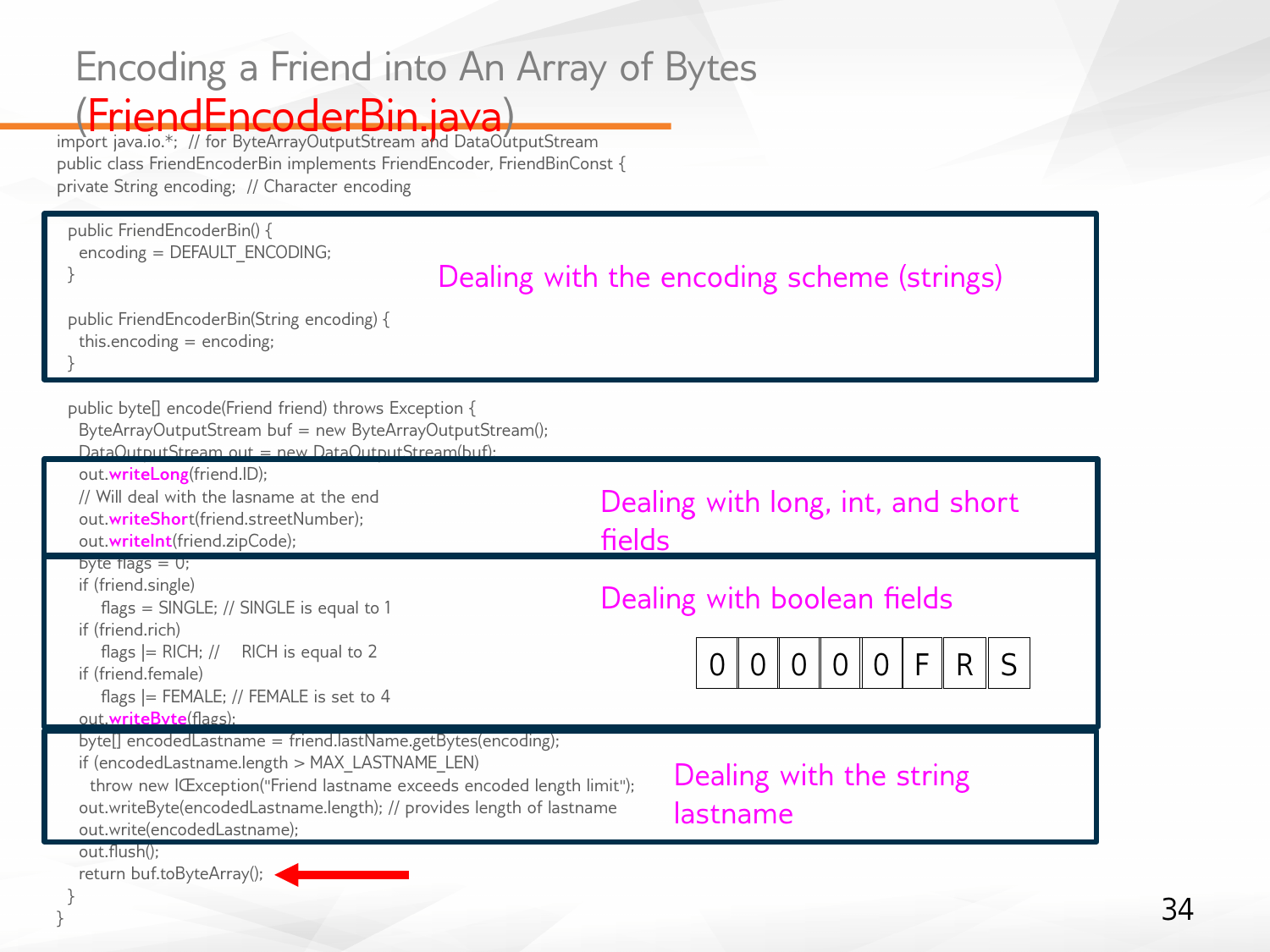

# Encoding a Friend into An Array of Bytes (FriendEncoderBin.java)
import java.io.*;  // for ByteArrayOutputStream and DataOutputStream
public class FriendEncoderBin implements FriendEncoder, FriendBinConst {
private String encoding;  // Character encoding

  public FriendEncoderBin() {
    encoding = DEFAULT_ENCODING;
  }

  public FriendEncoderBin(String encoding) {
    this.encoding = encoding;
  }

  public byte[] encode(Friend friend) throws Exception {
    ByteArrayOutputStream buf = new ByteArrayOutputStream();
    DataOutputStream out = new DataOutputStream(buf);
    out.writeLong(friend.ID);
    // Will deal with the lasname at the end
    out.writeShort(friend.streetNumber);
    out.writeInt(friend.zipCode);
    byte flags = 0;
    if (friend.single)
        flags = SINGLE; // SINGLE is equal to 1
    if (friend.rich)
        flags |= RICH; //    RICH is equal to 2
    if (friend.female)
        flags |= FEMALE; // FEMALE is set to 4
    out.writeByte(flags);
    byte[] encodedLastname = friend.lastName.getBytes(encoding);
    if (encodedLastname.length > MAX_LASTNAME_LEN)
      throw new IOException("Friend lastname exceeds encoded length limit");
    out.writeByte(encodedLastname.length); // provides length of lastname
    out.write(encodedLastname);
    out.flush();
    return buf.toByteArray();
  }
}

Dealing with the encoding scheme (strings)

Dealing with long, int, and short fields

Dealing with boolean fields
0
0
0
0
0
F
R
S

Dealing with the string lastname
34